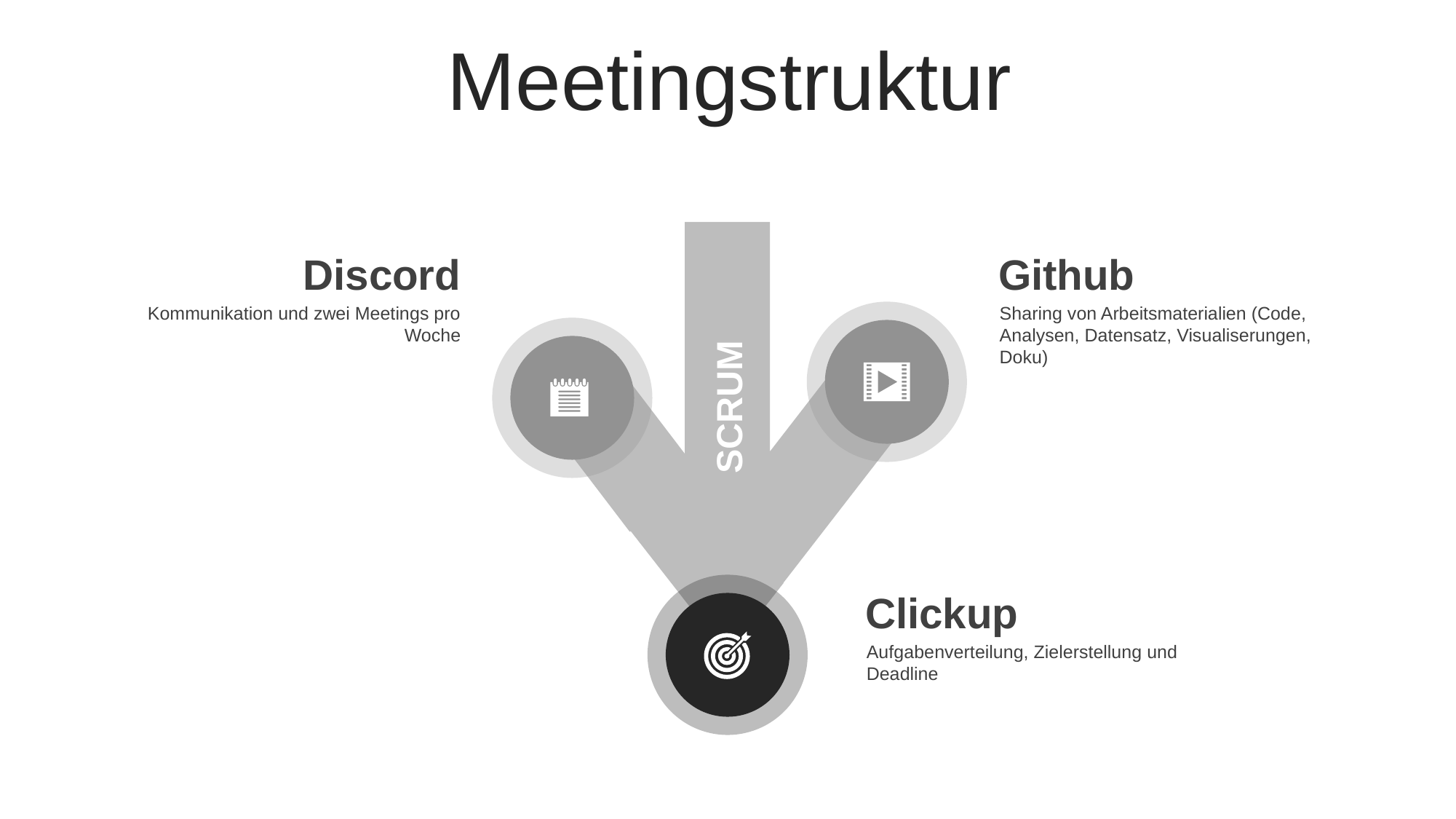

Meetingstruktur

Discord
Kommunikation und zwei Meetings pro Woche
Github
Sharing von Arbeitsmaterialien (Code, Analysen, Datensatz, Visualiserungen, Doku)

SCRUM
Clickup
Aufgabenverteilung, Zielerstellung und Deadline